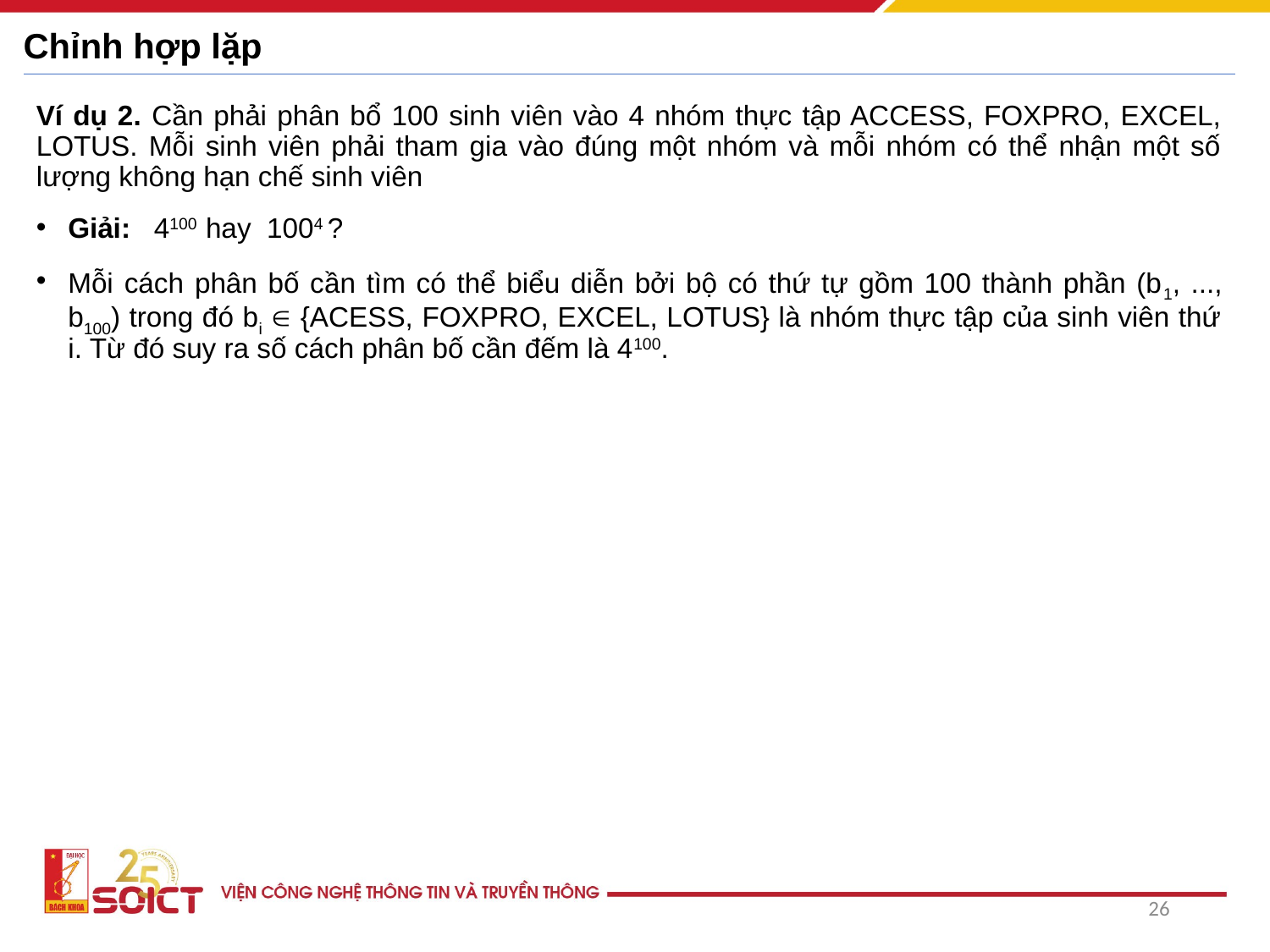

# Chỉnh hợp lặp
Ví dụ 2. Cần phải phân bổ 100 sinh viên vào 4 nhóm thực tập ACCESS, FOXPRO, EXCEL, LOTUS. Mỗi sinh viên phải tham gia vào đúng một nhóm và mỗi nhóm có thể nhận một số lượng không hạn chế sinh viên
Giải:   4100  hay  1004 ?
Mỗi cách phân bố cần tìm có thể biểu diễn bởi bộ có thứ tự gồm 100 thành phần (b1, ..., b100) trong đó bi ∈ {ACESS, FOXPRO, EXCEL, LOTUS} là nhóm thực tập của sinh viên thứ i. Từ đó suy ra số cách phân bố cần đếm là 4100.

26